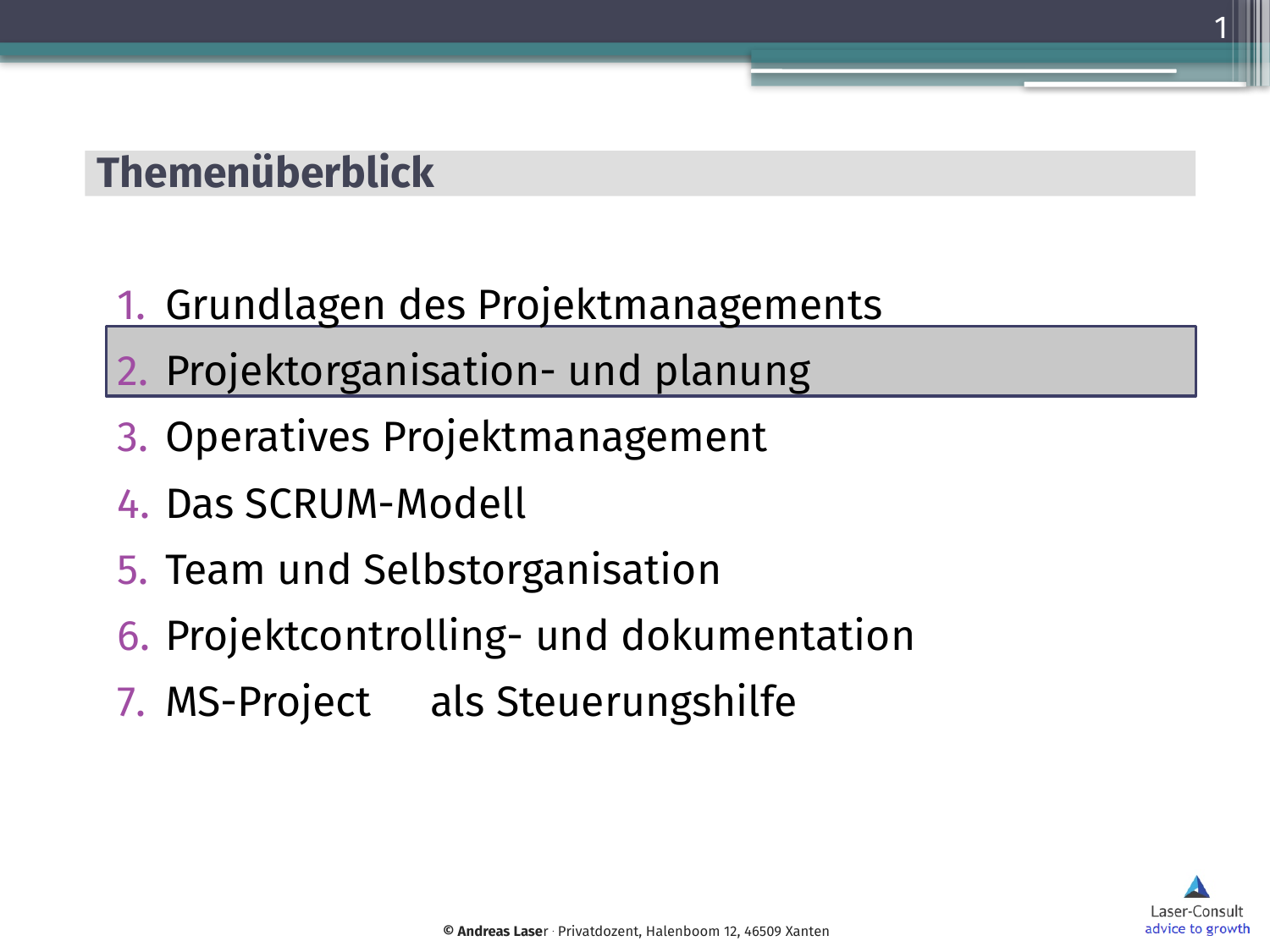

1
# Themenüberblick

Grundlagen des Projektmanagements
Projektorganisation- und planung
Operatives Projektmanagement
Das SCRUM-Modell
Team und Selbstorganisation
Projektcontrolling- und dokumentation
MS-Project	 als Steuerungshilfe